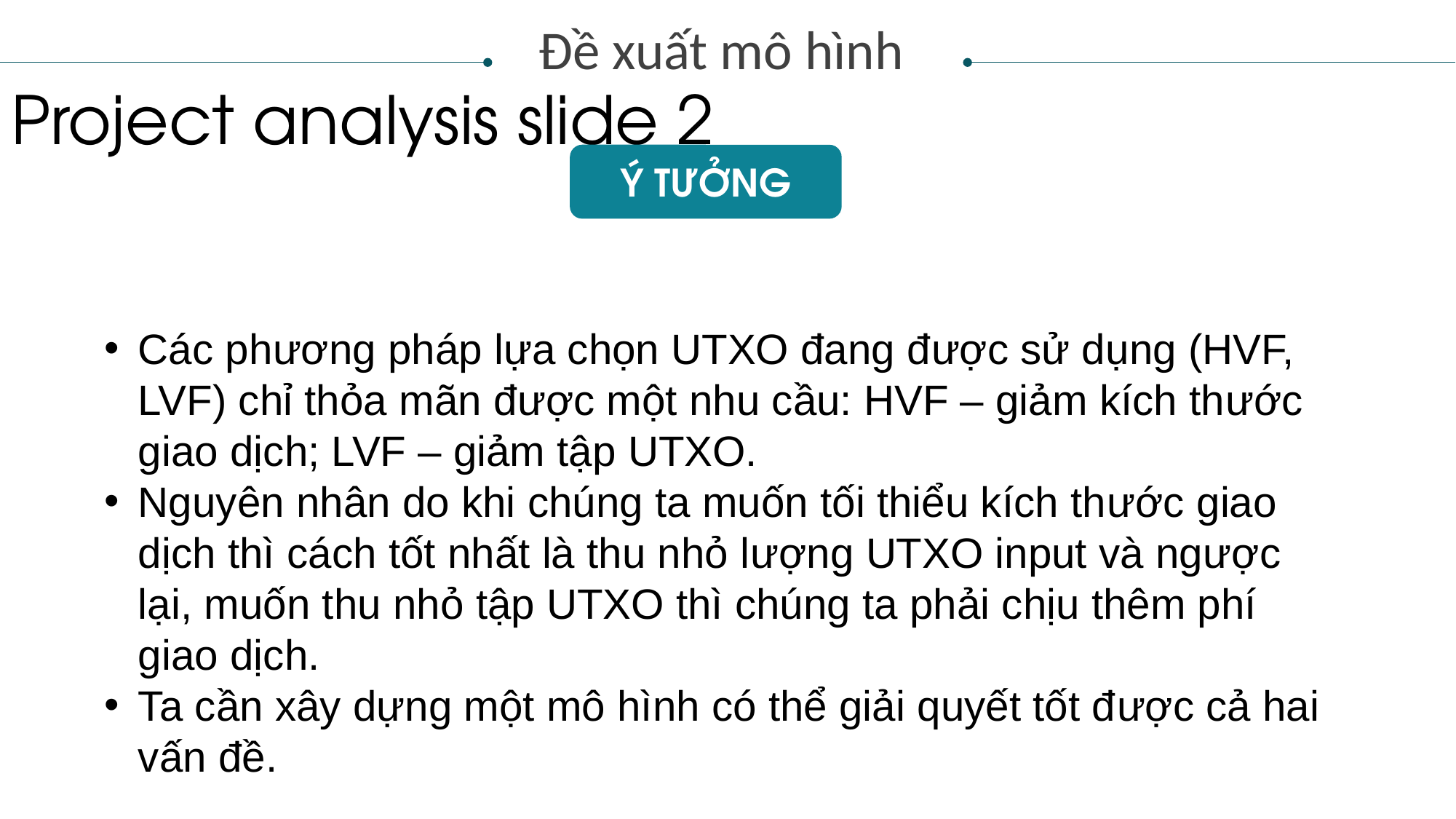

Đề xuất mô hình
Project analysis slide 2
Ý TƯỞNG
Các phương pháp lựa chọn UTXO đang được sử dụng (HVF, LVF) chỉ thỏa mãn được một nhu cầu: HVF – giảm kích thước giao dịch; LVF – giảm tập UTXO.
Nguyên nhân do khi chúng ta muốn tối thiểu kích thước giao dịch thì cách tốt nhất là thu nhỏ lượng UTXO input và ngược lại, muốn thu nhỏ tập UTXO thì chúng ta phải chịu thêm phí giao dịch.
Ta cần xây dựng một mô hình có thể giải quyết tốt được cả hai vấn đề.